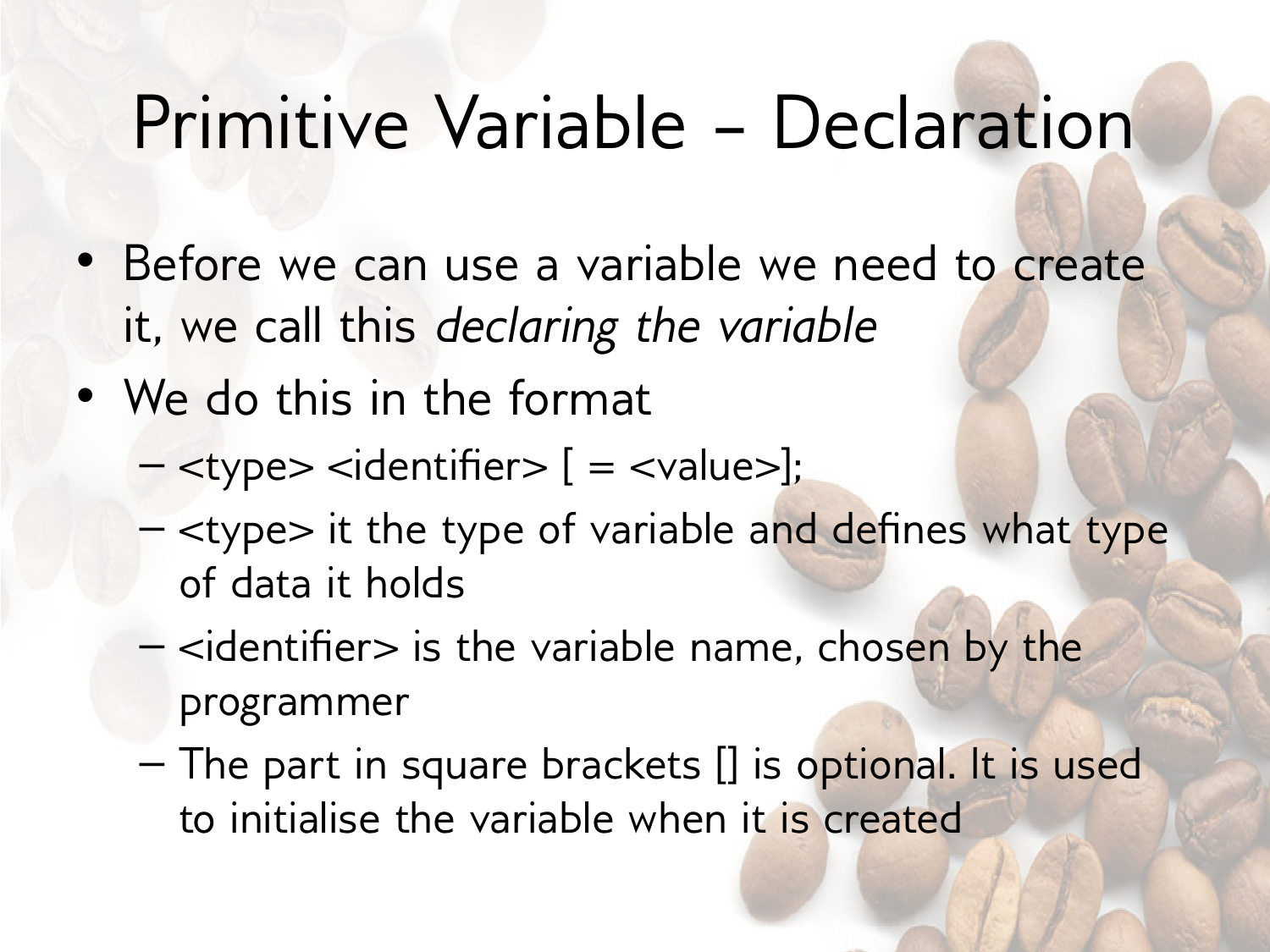

# Primitive Variable – Declaration
Before we can use a variable we need to create it, we call this declaring the variable
We do this in the format
<type> <identifier> [ = <value>];
<type> it the type of variable and defines what type of data it holds
<identifier> is the variable name, chosen by the programmer
The part in square brackets [] is optional. It is used to initialise the variable when it is created